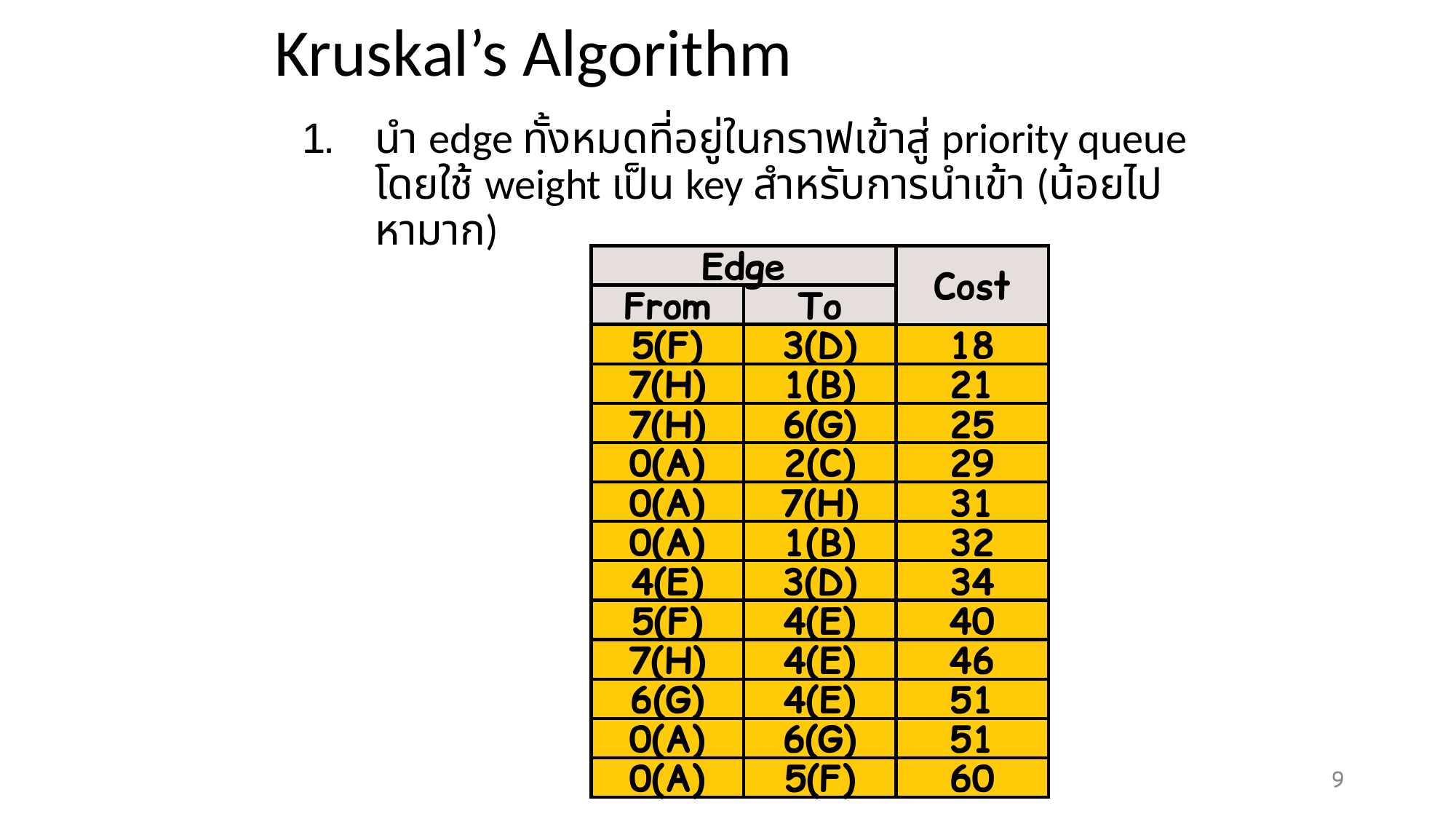

# Kruskal’s Algorithm
นำ edge ทั้งหมดที่อยู่ในกราฟเข้าสู่ priority queue โดยใช้ weight เป็น key สำหรับการนำเข้า (น้อยไปหามาก)
Edge
Cost
From
To
5(F)
3(D)
18
7(H)
1(B)
21
7(H)
6(G)
25
0(A)
2(C)
29
0(A)
7(H)
31
0(A)
1(B)
32
4(E)
3(D)
34
5(F)
4(E)
40
7(H)
4(E)
46
6(G)
4(E)
51
0(A)
6(G)
51
0(A)
5(F)
60
9